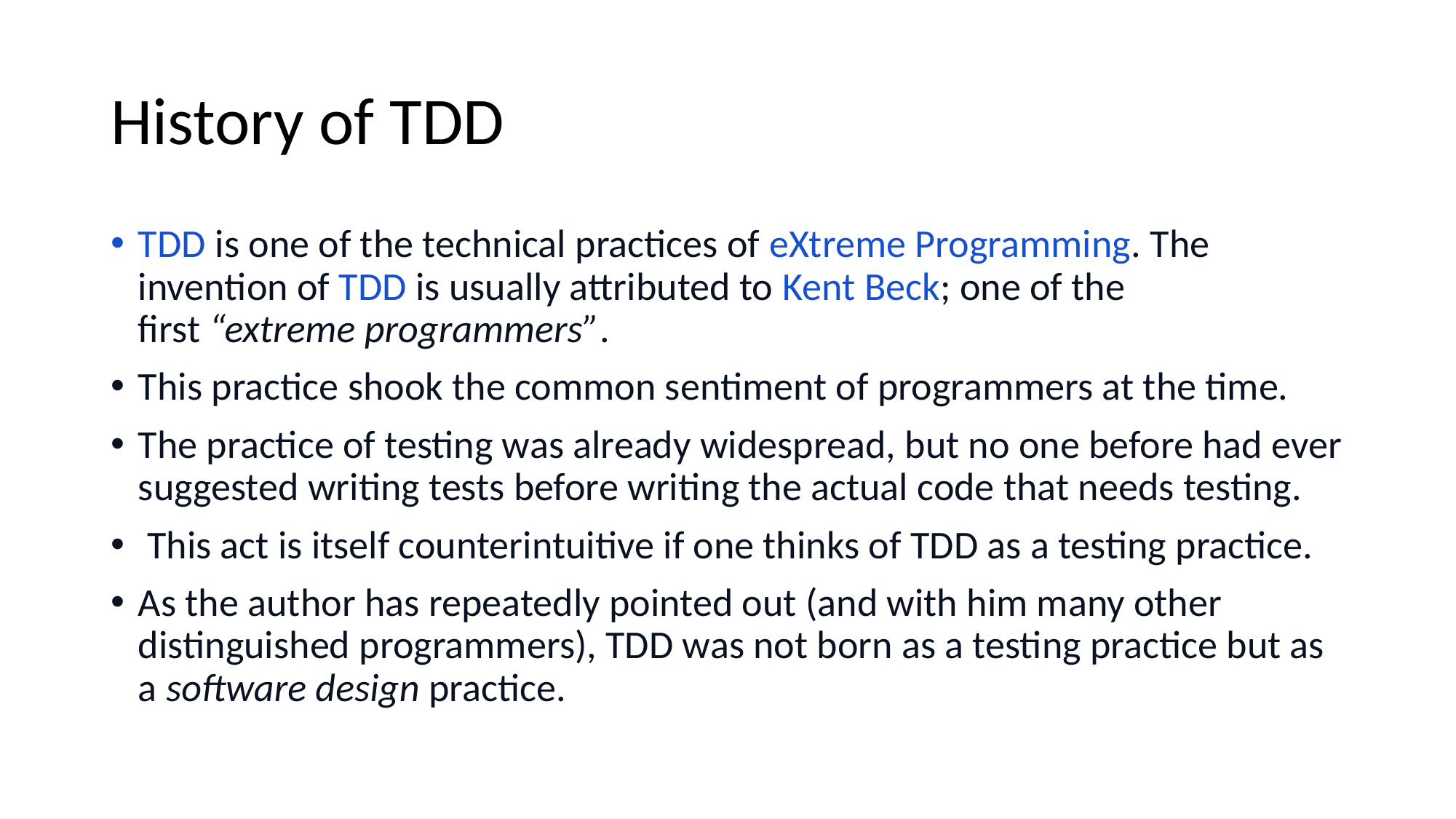

# History of TDD
TDD is one of the technical practices of eXtreme Programming. The invention of TDD is usually attributed to Kent Beck; one of the first “extreme programmers”.
This practice shook the common sentiment of programmers at the time.
The practice of testing was already widespread, but no one before had ever suggested writing tests before writing the actual code that needs testing.
 This act is itself counterintuitive if one thinks of TDD as a testing practice.
As the author has repeatedly pointed out (and with him many other distinguished programmers), TDD was not born as a testing practice but as a software design practice.